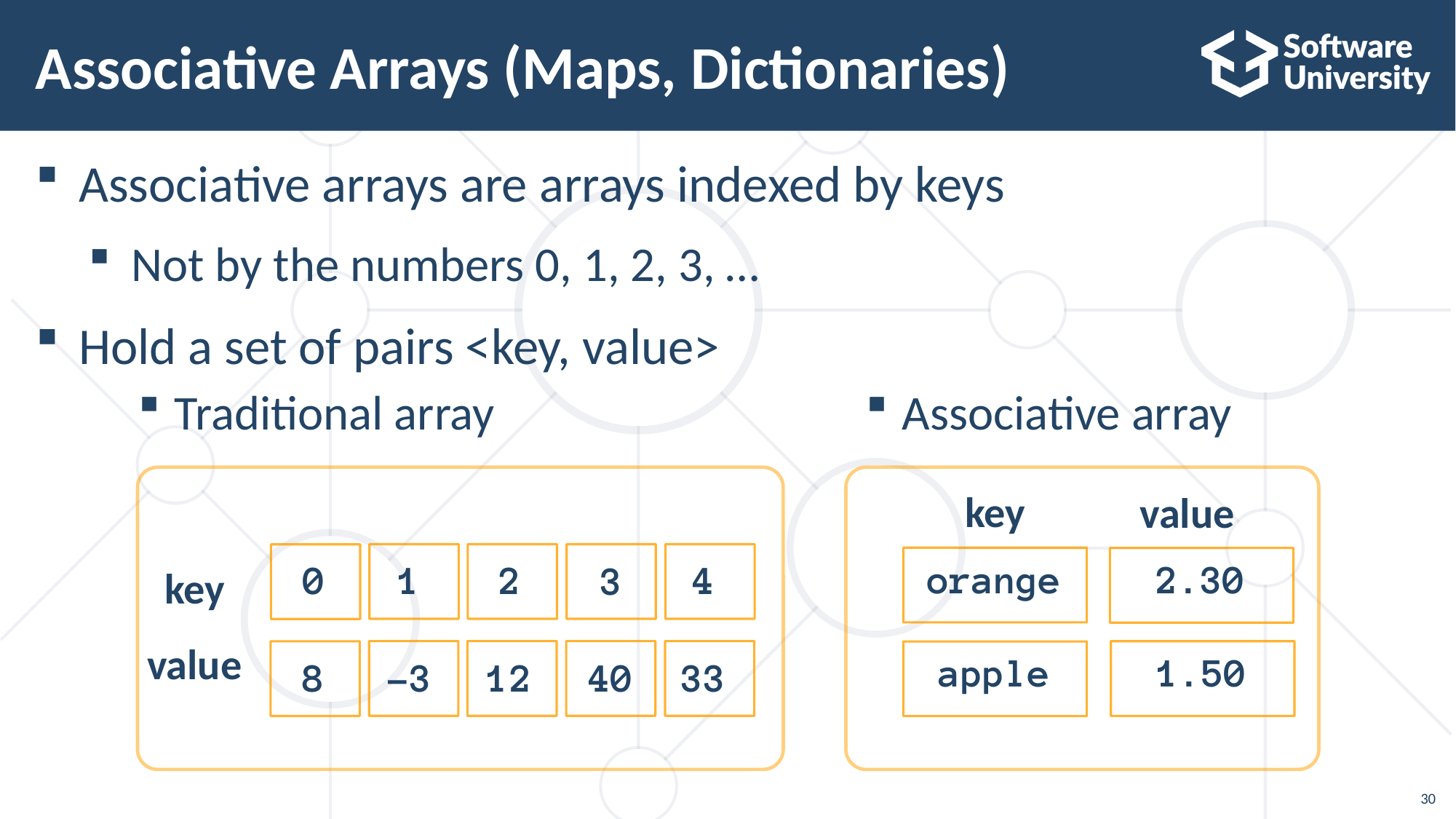

# Associative Arrays (Maps, Dictionaries)
Associative arrays are arrays indexed by keys
Not by the numbers 0, 1, 2, 3, …
Hold a set of pairs <key, value>
Traditional array
Associative array

key
value

key
value

1
2
4
0
3
orange

2.30

1.50

apple

-3
12
33
8
40
30